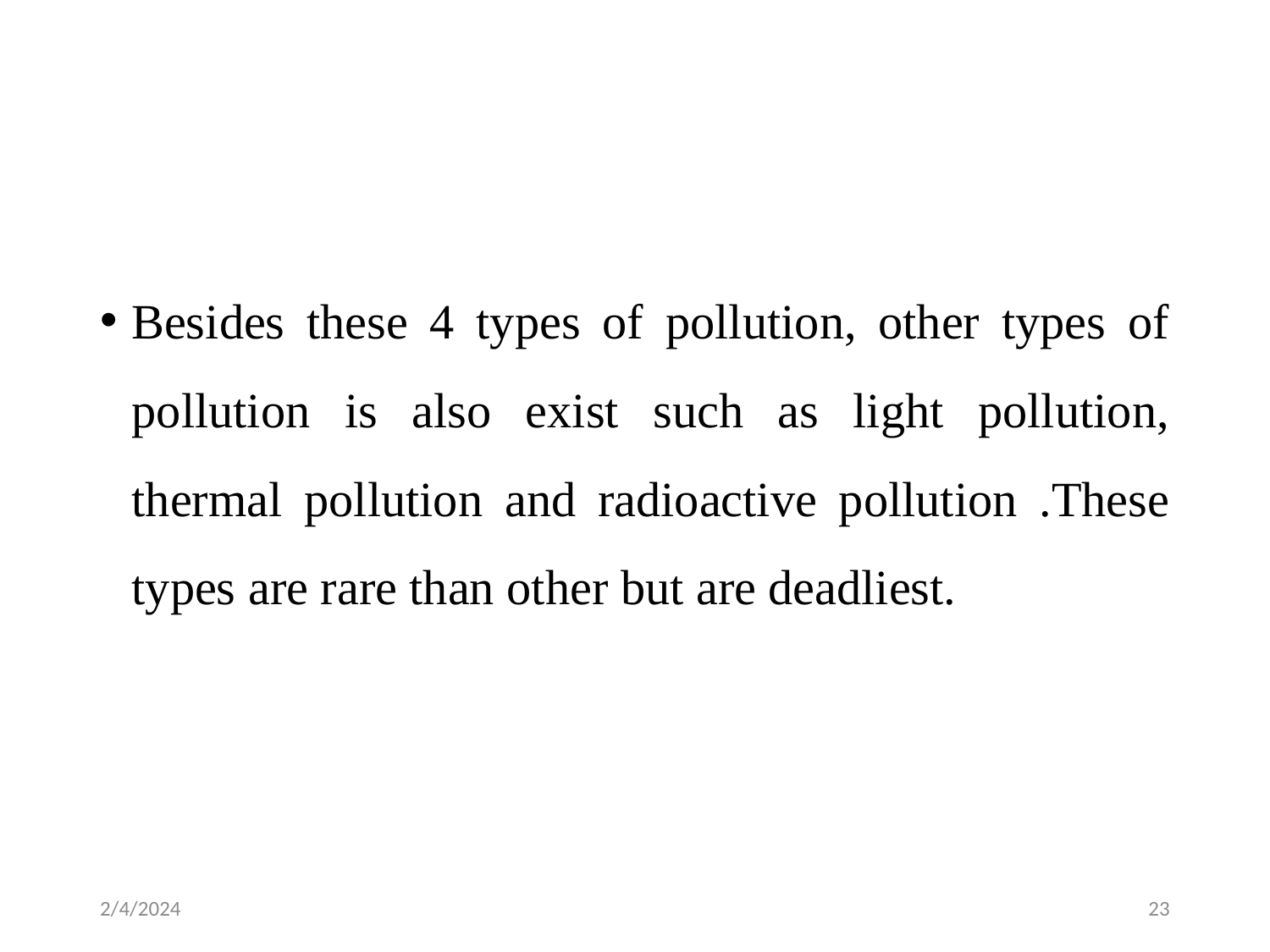

#
Besides these 4 types of pollution, other types of pollution is also exist such as light pollution, thermal pollution and radioactive pollution .These types are rare than other but are deadliest.

2/4/2024
23